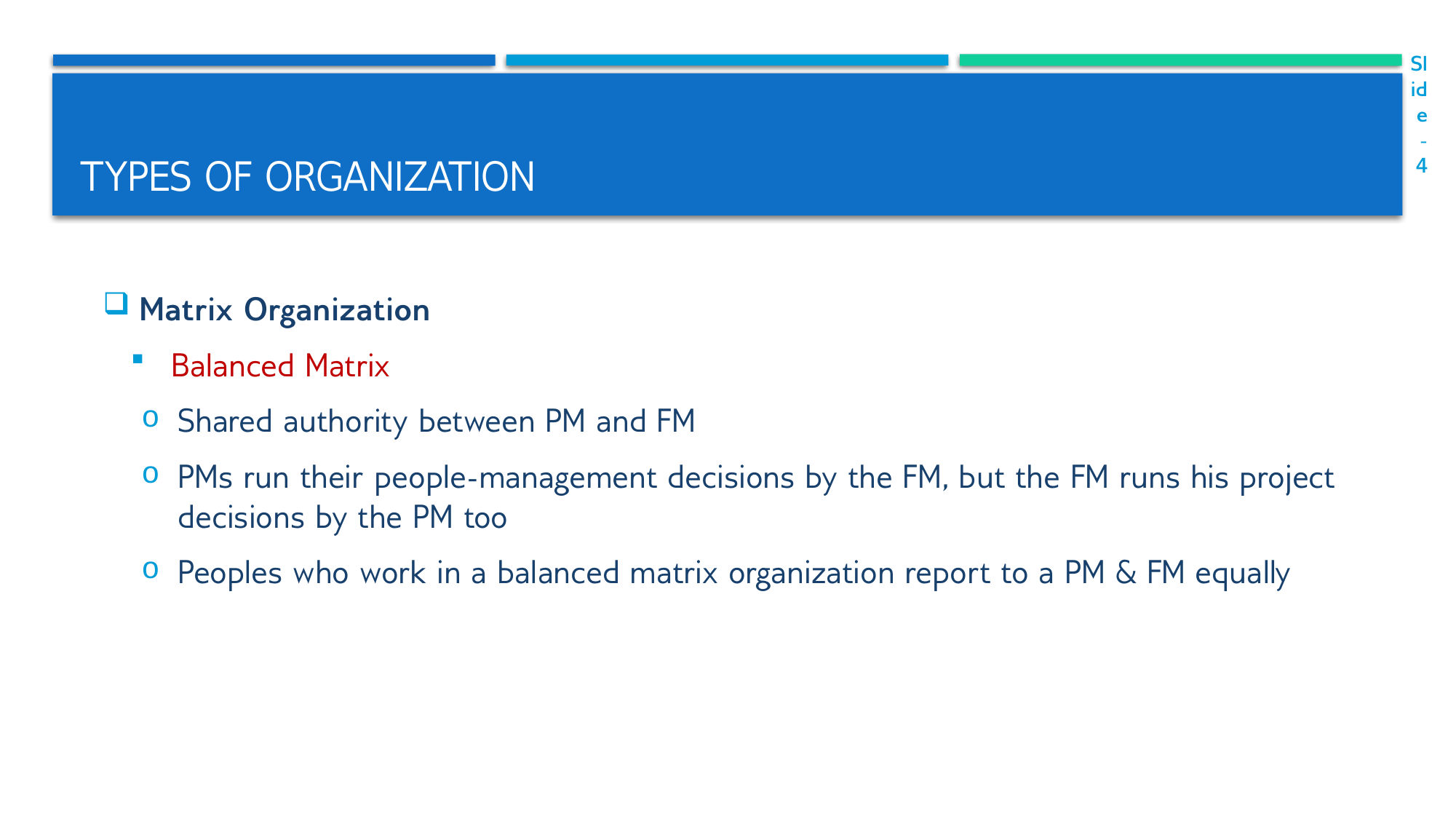

Slide-4
# Types of organization
Matrix Organization
Balanced Matrix
Shared authority between PM and FM
PMs run their people-management decisions by the FM, but the FM runs his project decisions by the PM too
Peoples who work in a balanced matrix organization report to a PM & FM equally